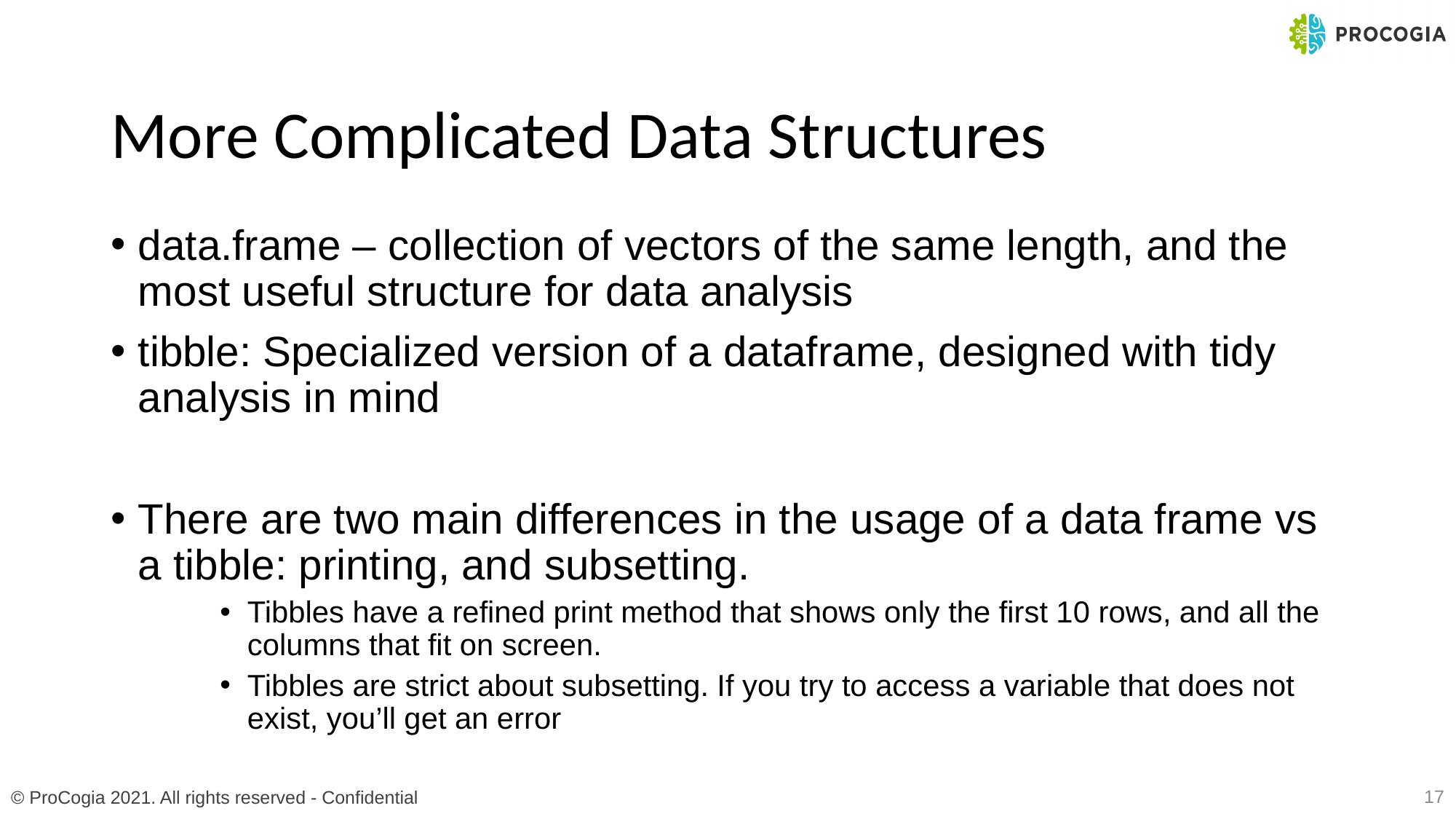

# More Complicated Data Structures
data.frame – collection of vectors of the same length, and the most useful structure for data analysis
tibble: Specialized version of a dataframe, designed with tidy analysis in mind

There are two main differences in the usage of a data frame vs a tibble: printing, and subsetting.
Tibbles have a refined print method that shows only the first 10 rows, and all the columns that fit on screen.
Tibbles are strict about subsetting. If you try to access a variable that does not exist, you’ll get an error
17